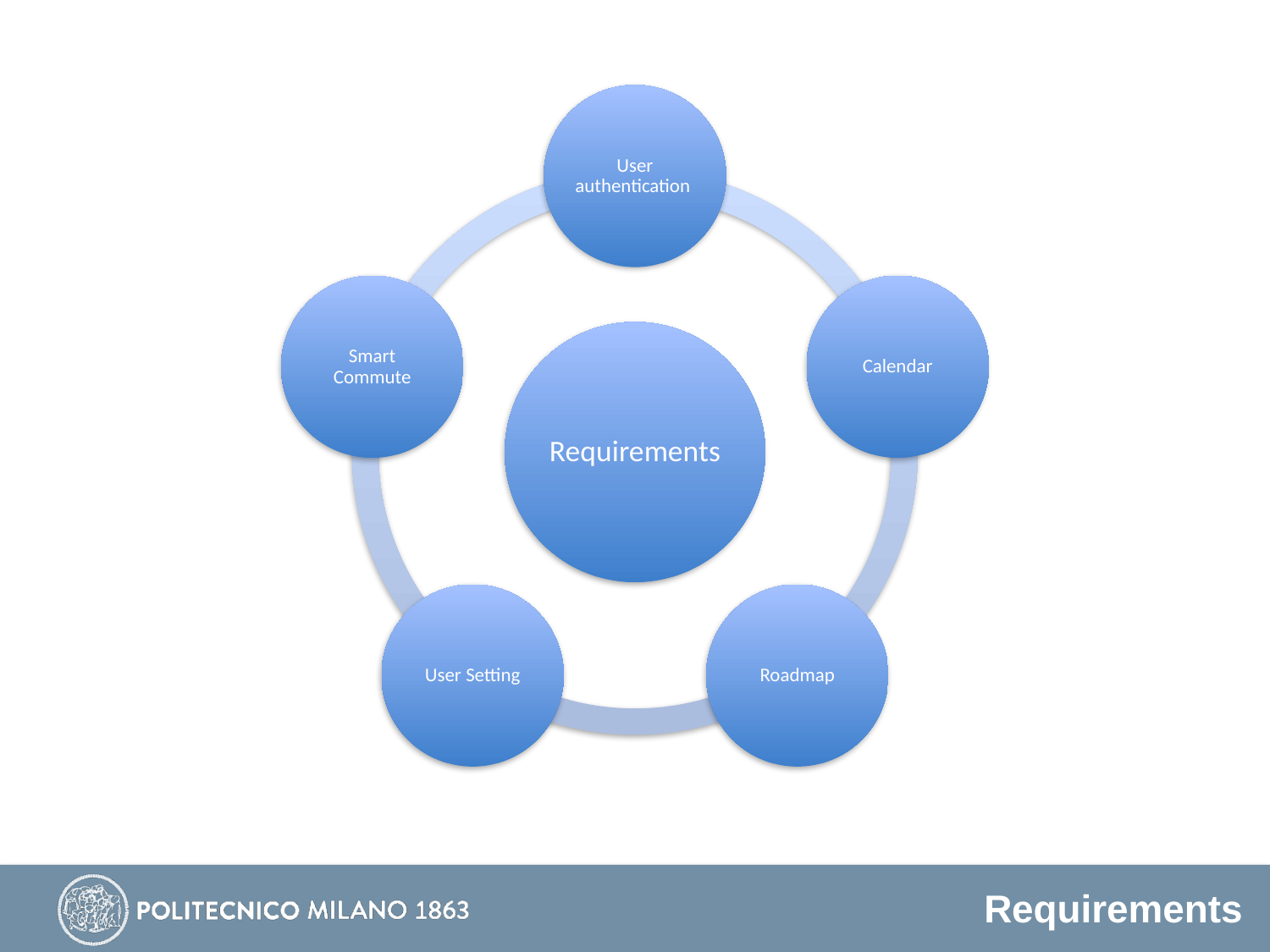

Requirements
User authentication
Calendar
Roadmap
User Setting
Smart Commute
Requirements